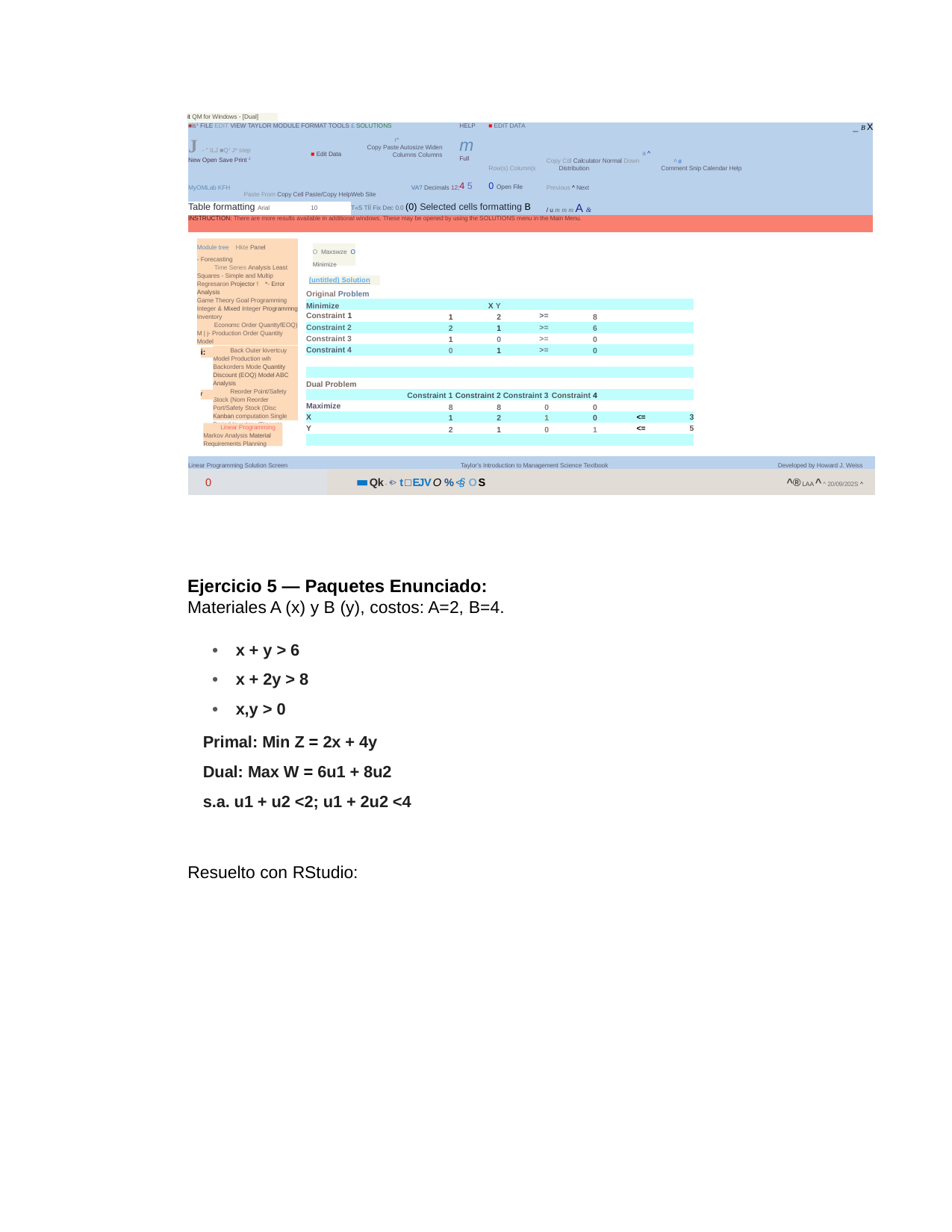

it QM for Windows - [Dual]
| ■is1 FILE EDIT VIEW TAYLOR MODULE FORMAT TOOLS £ SOLUTIONS |  |  | HELP | ■ EDIT DATA | a ^ Copy Cdl Calculator Normal Down Distribution | ^ # Comment Snip Calendar Help | \_ B X |
| --- | --- | --- | --- | --- | --- | --- | --- |
| J - '' IlJ ■QJ J\* step New Open Save Print J | ■ Edit Data | r\* Copy Paste Autosize Widen Columns Columns | m Full | Row(s) Column(s |  |  |  |
| MyOMLab KfH |  | Va? Decimals 12; | 4 5 | 0 Open File | Previous ^ Next |  |  |
| Paste From Copy Cell Paste/Copy Help |  | Web Site |  |  |  |  |  |
| Table formatting Arial | 10 | T«S TÍÍ Fix Dec 0.0 (0) Selected cells formatting B |  |  | / u m m m A & |  |  |
| INSTRUCTION: There are more results available in additional windows. These may be opened by using the SOLUTIONS menu in the Main Menu. |  |  |  |  |  |  |  |
Module tree    Hkte Panel
- Forecasting
Time Senes Analysis Least Squares - Simple and Multip Regresaron Projector !    *- Error Analysis
Game Theory Goal Programming
Integer & Mixed Integer Programmng Inventory
Economc Order QuanttyfEOQ) M | j- Production Order Quantity Model
O Maxswze O Minimize
(untitled) Solution
| Original Problem |  |  |  |  |  |  |
| --- | --- | --- | --- | --- | --- | --- |
| Minimize | X Y |  |  |  |  |  |
| Constraint 1 | 1 | 2 | >= | 8 |  |  |
| Constraint 2 | 2 | 1 | >= | 6 |  |  |
| Constraint 3 | 1 | 0 | >= | 0 |  |  |
| Constraint 4 | 0 | 1 | >= | 0 |  |  |
|  |  |  |  |  |  |  |
|  |  |  |  |  |  |  |
| Dual Problem |  |  |  |  |  |  |
|  | Constraint 1 | Constraint 2 | Constraint 3 | Constraint 4 |  |  |
| Maximize | 8 | 8 | 0 | 0 |  |  |
| X | 1 | 2 | 1 | 0 | <= | 3 |
| Y | 2 | 1 | 0 | 1 | <= | 5 |
|  |  |  |  |  |  |  |
Back Outer kivertcuy Model Production wih Backorders Mode Quantity Discount (EOQ) Model ABC Analysis
Reorder Point/Safety Stock (Nom Reorder Port/Safety Stock (Disc Kanban computation Single Period Invertgry (Discrete Single Period Inventory (Normal D
i:
r
Linear Programming Markov Analysis Material Requirements Planning
| Linear Programming Solution Screen | Taylor's Introduction to Management Science Textbook | Developed by Howard J. Weiss |
| --- | --- | --- |
| 0 | ■■ Q k - •> t □ Ej V O % <§ O S | ^ ® LAA ^ ^ 20/09/202S ^ |
Ejercicio 5 — Paquetes Enunciado:
Materiales A (x) y B (y), costos: A=2, B=4.
•    x + y > 6
•    x + 2y > 8
•    x,y > 0
Primal: Min Z = 2x + 4y Dual: Max W = 6u1 + 8u2 s.a. u1 + u2 <2; u1 + 2u2 <4
Resuelto con RStudio: